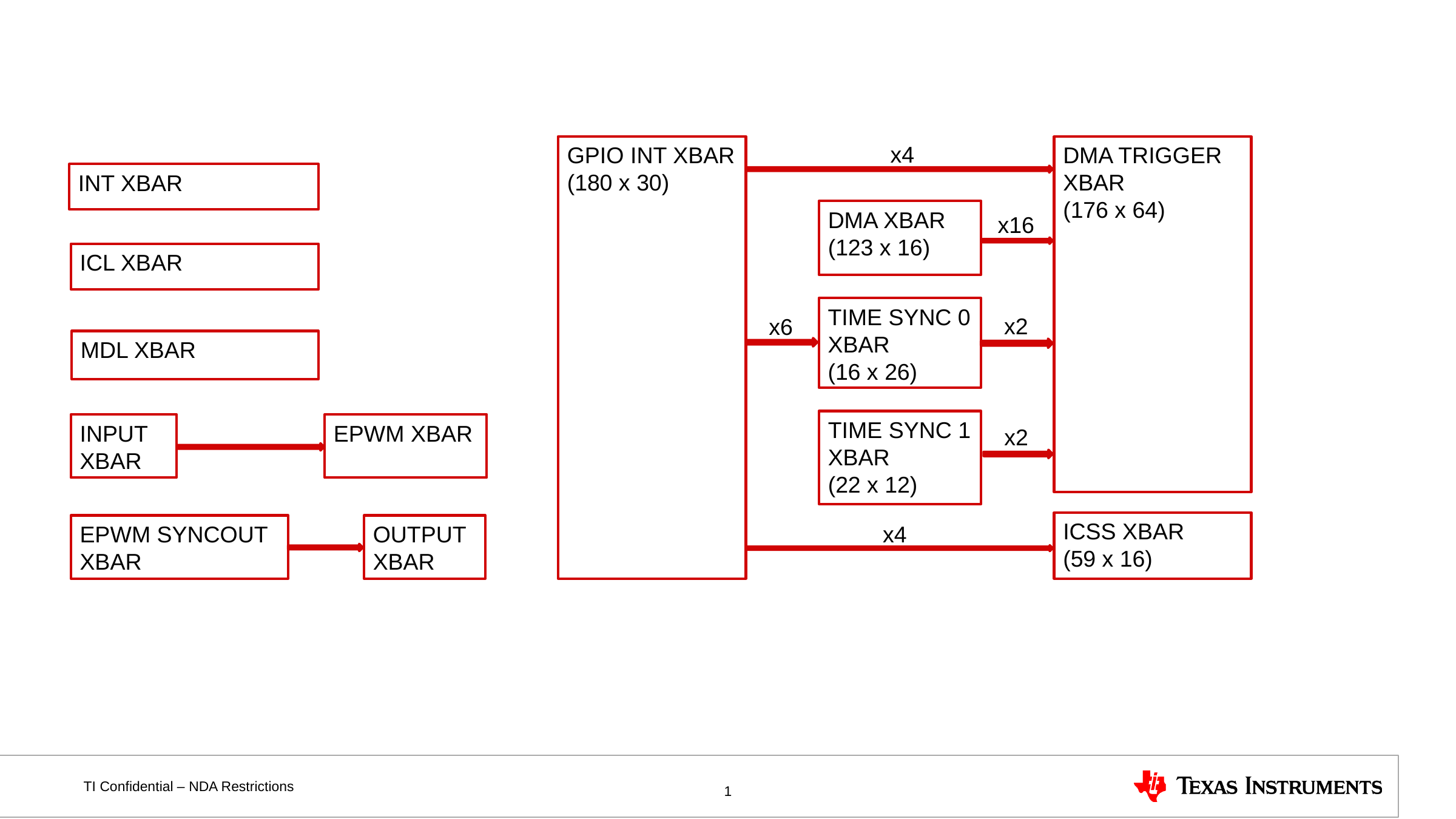

x4
GPIO INT XBAR
(180 x 30)
DMA TRIGGER XBAR
(176 x 64)
INT XBAR
DMA XBAR
(123 x 16)

x16
ICL XBAR
TIME SYNC 0 XBAR
(16 x 26)

x2
x6
MDL XBAR

TIME SYNC 1 XBAR
(22 x 12)
INPUT XBAR
EPWM XBAR
x2

ICSS XBAR
(59 x 16)
EPWM SYNCOUT XBAR
OUTPUT XBAR
x4
1